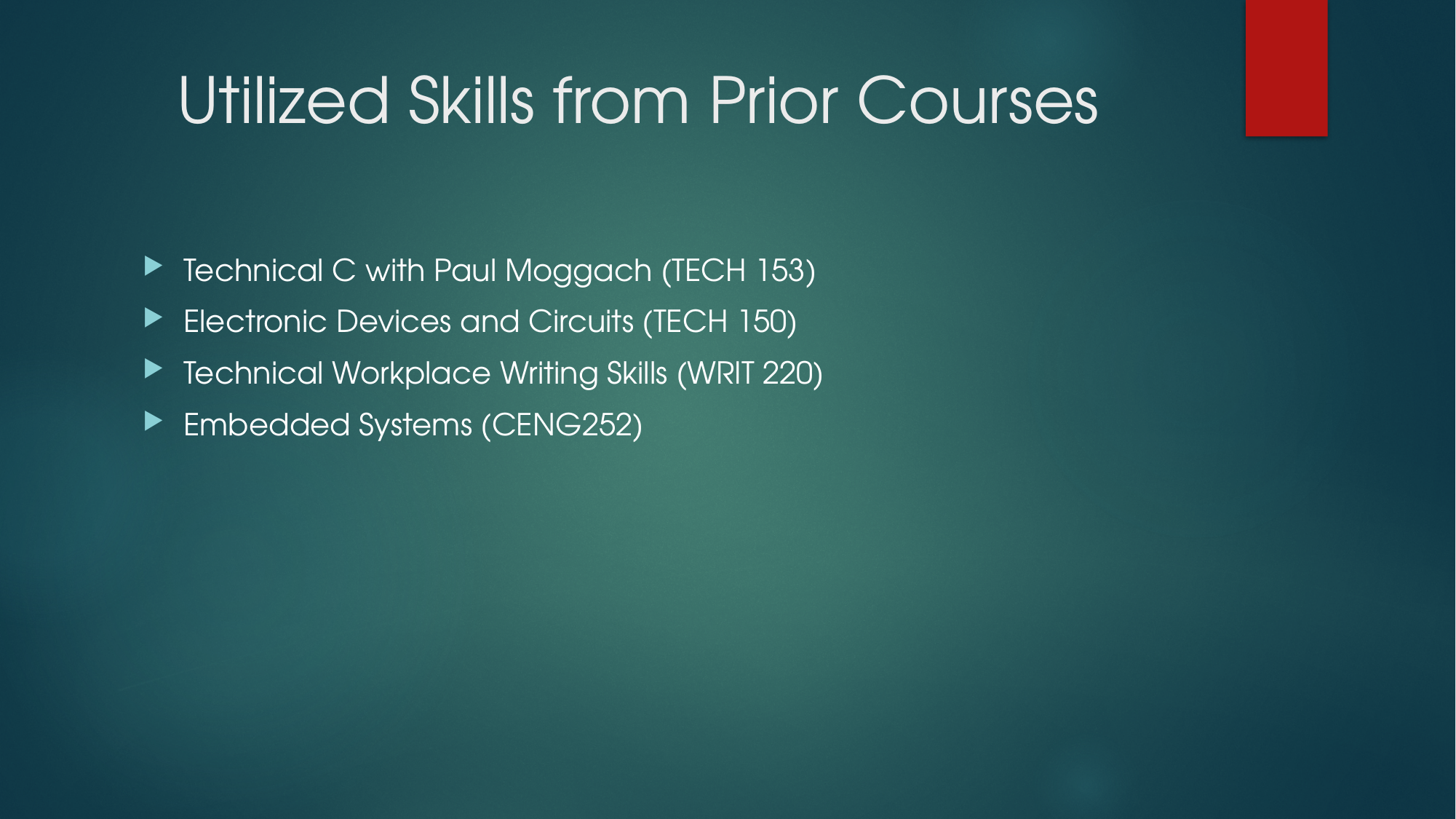

# Utilized Skills from Prior Courses
Technical C with Paul Moggach (TECH 153)
Electronic Devices and Circuits (TECH 150)
Technical Workplace Writing Skills (WRIT 220)
Embedded Systems (CENG252)